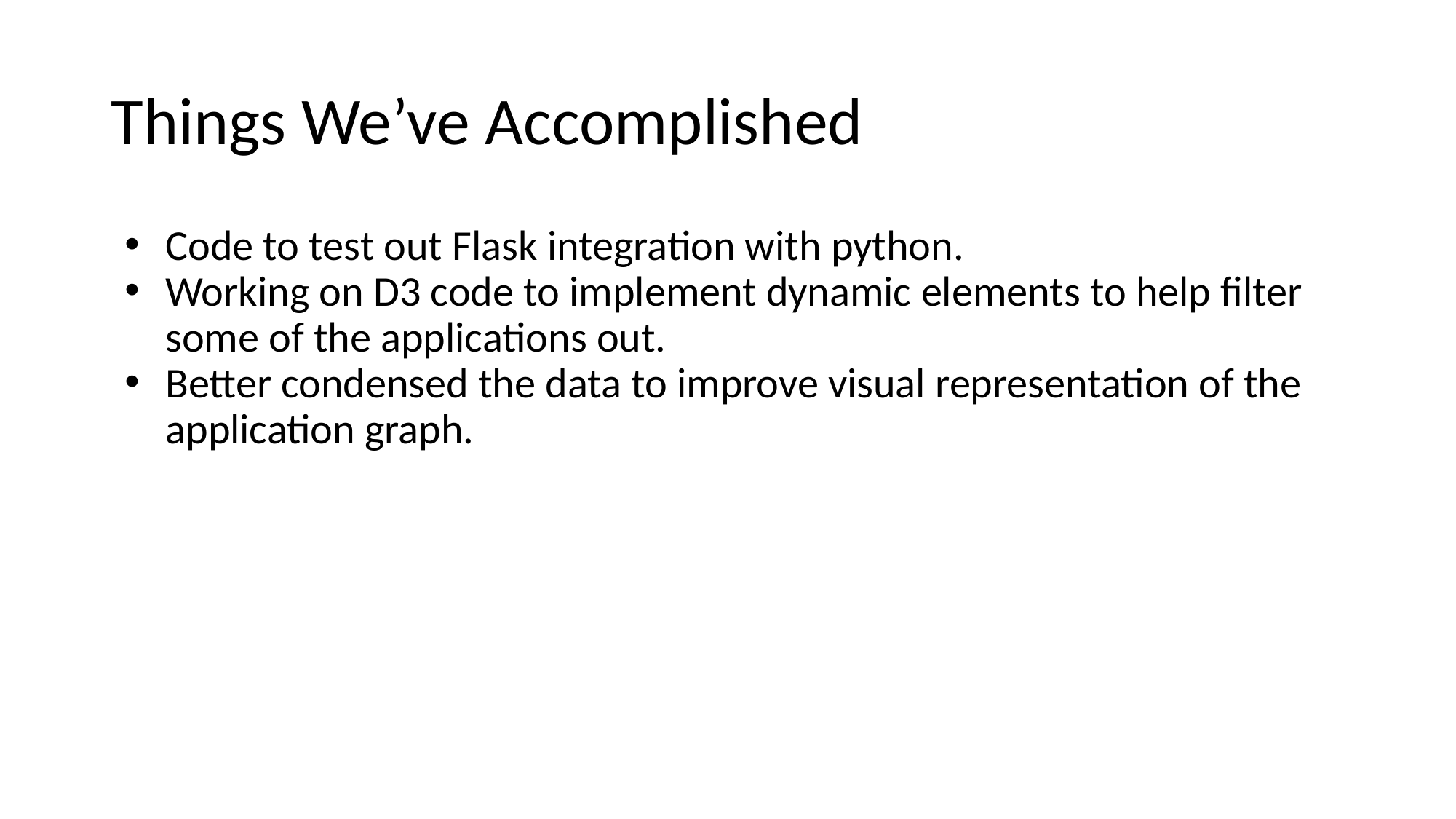

# Things We’ve Accomplished
Code to test out Flask integration with python.
Working on D3 code to implement dynamic elements to help filter some of the applications out.
Better condensed the data to improve visual representation of the application graph.